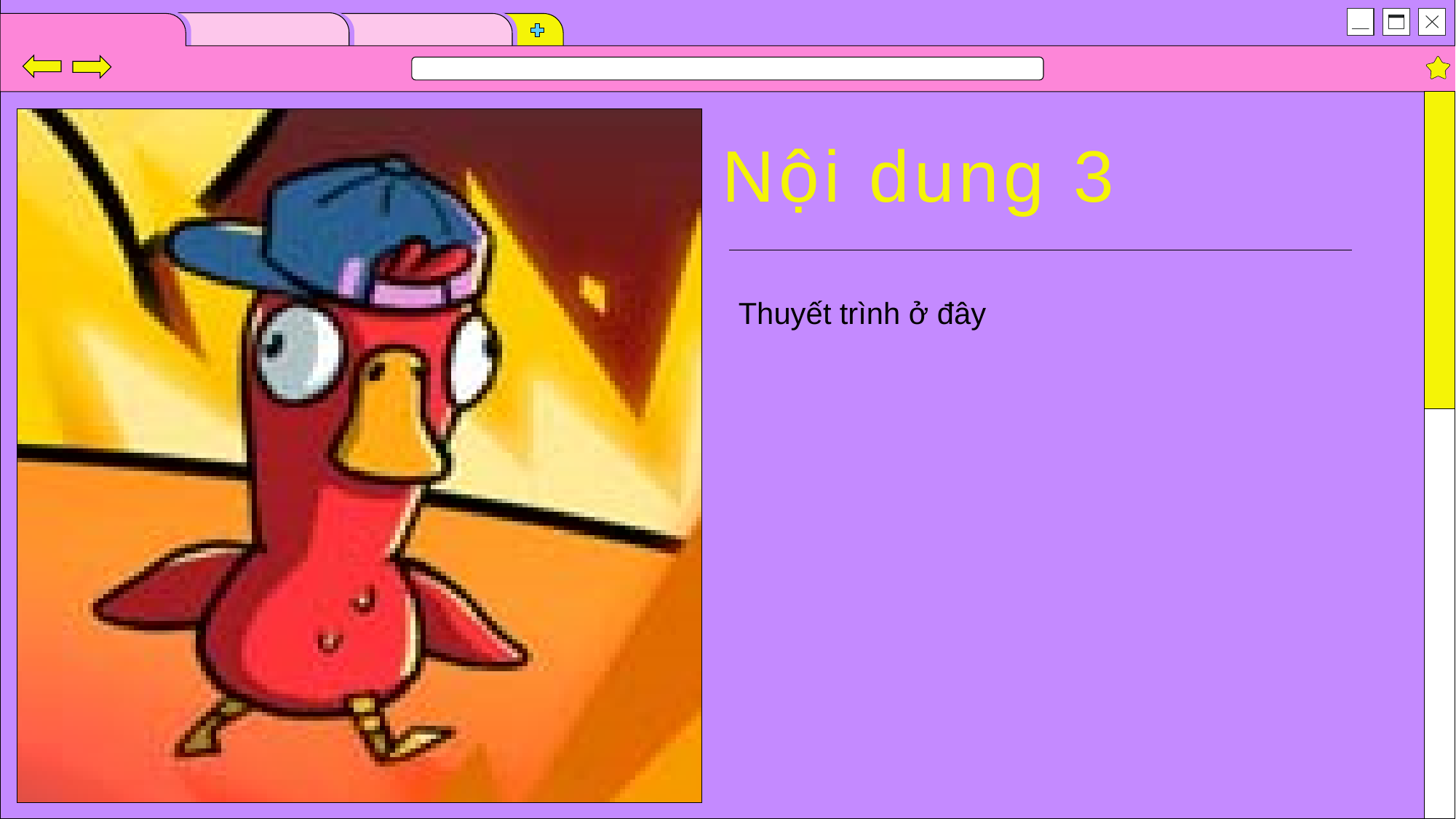

Nội dung 3

Thuyết trình ở đây